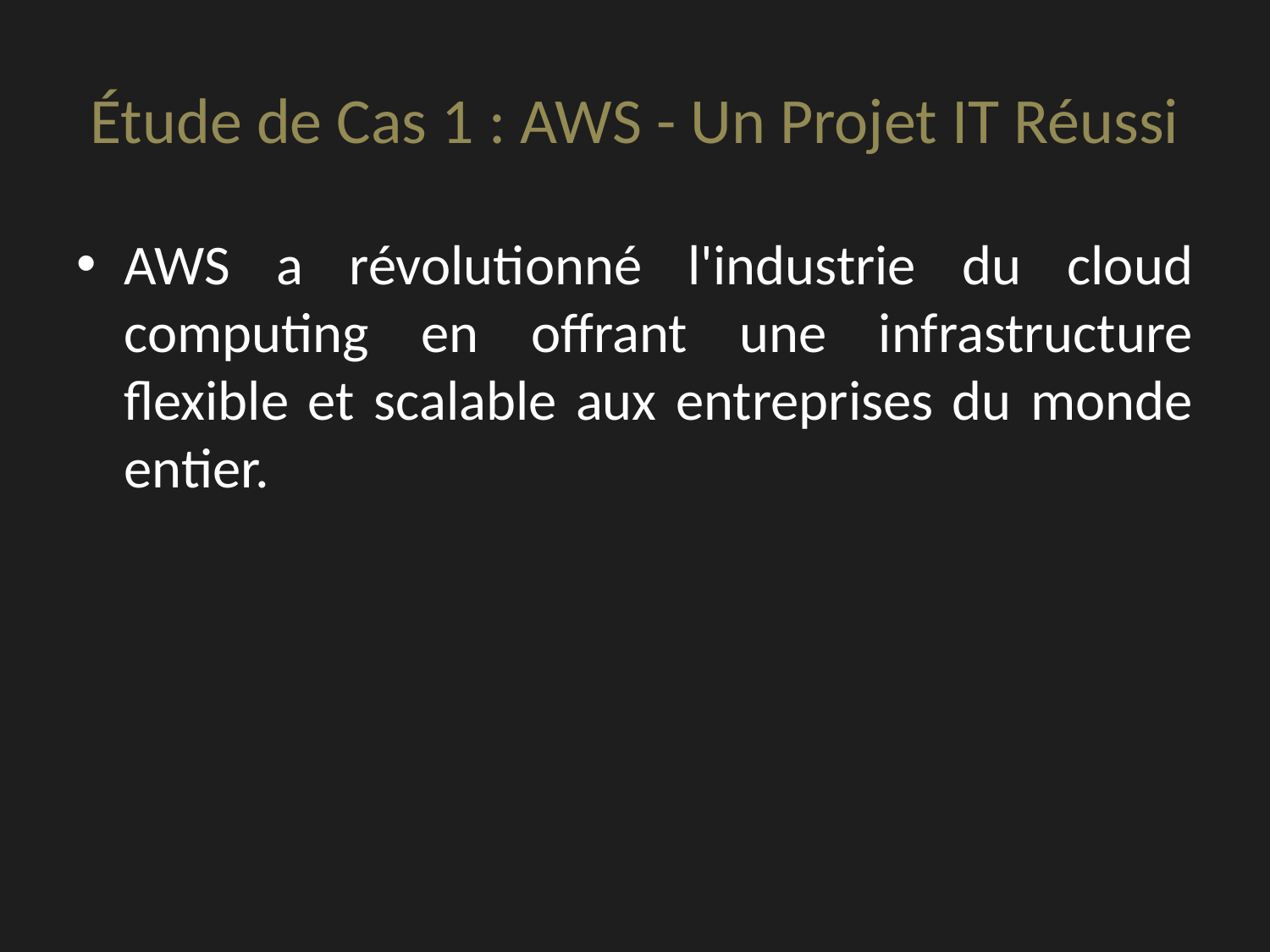

# Étude de Cas 1 : AWS - Un Projet IT Réussi
AWS a révolutionné l'industrie du cloud computing en offrant une infrastructure flexible et scalable aux entreprises du monde entier.